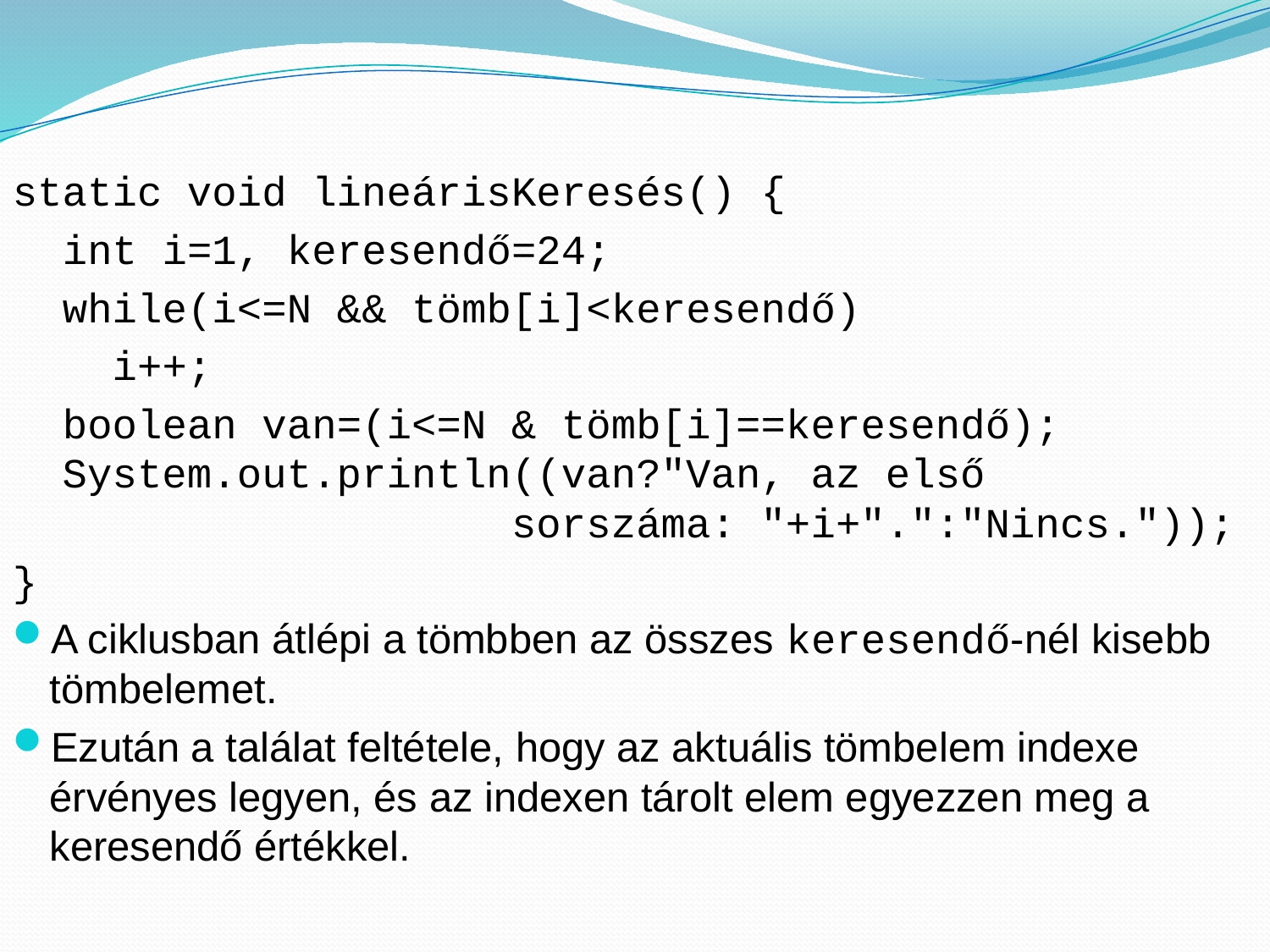

static void lineárisKeresés() {
  int i=1, keresendő=24;
  while(i<=N && tömb[i]<keresendő)
    i++;
  boolean van=(i<=N & tömb[i]==keresendő);
  System.out.println((van?"Van, az első
                    sorszáma: "+i+".":"Nincs."));
}
A ciklusban átlépi a tömbben az összes keresendő-nél kisebb tömbelemet.
Ezután a találat feltétele, hogy az aktuális tömbelem indexe érvényes legyen, és az indexen tárolt elem egyezzen meg a keresendő értékkel.